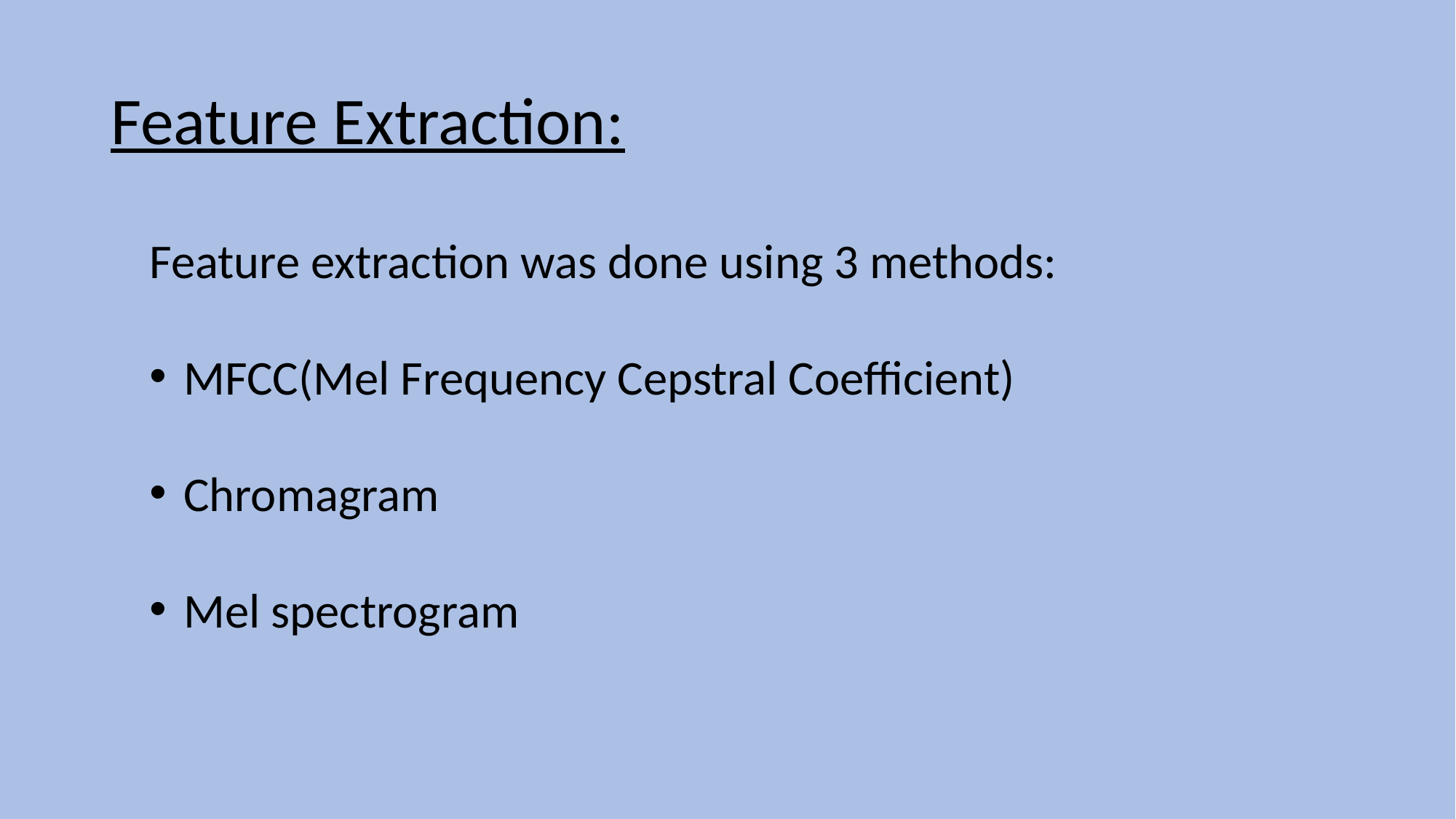

# Feature Extraction:
Feature extraction was done using 3 methods:

MFCC(Mel Frequency Cepstral Coefficient)

Chromagram

Mel spectrogram